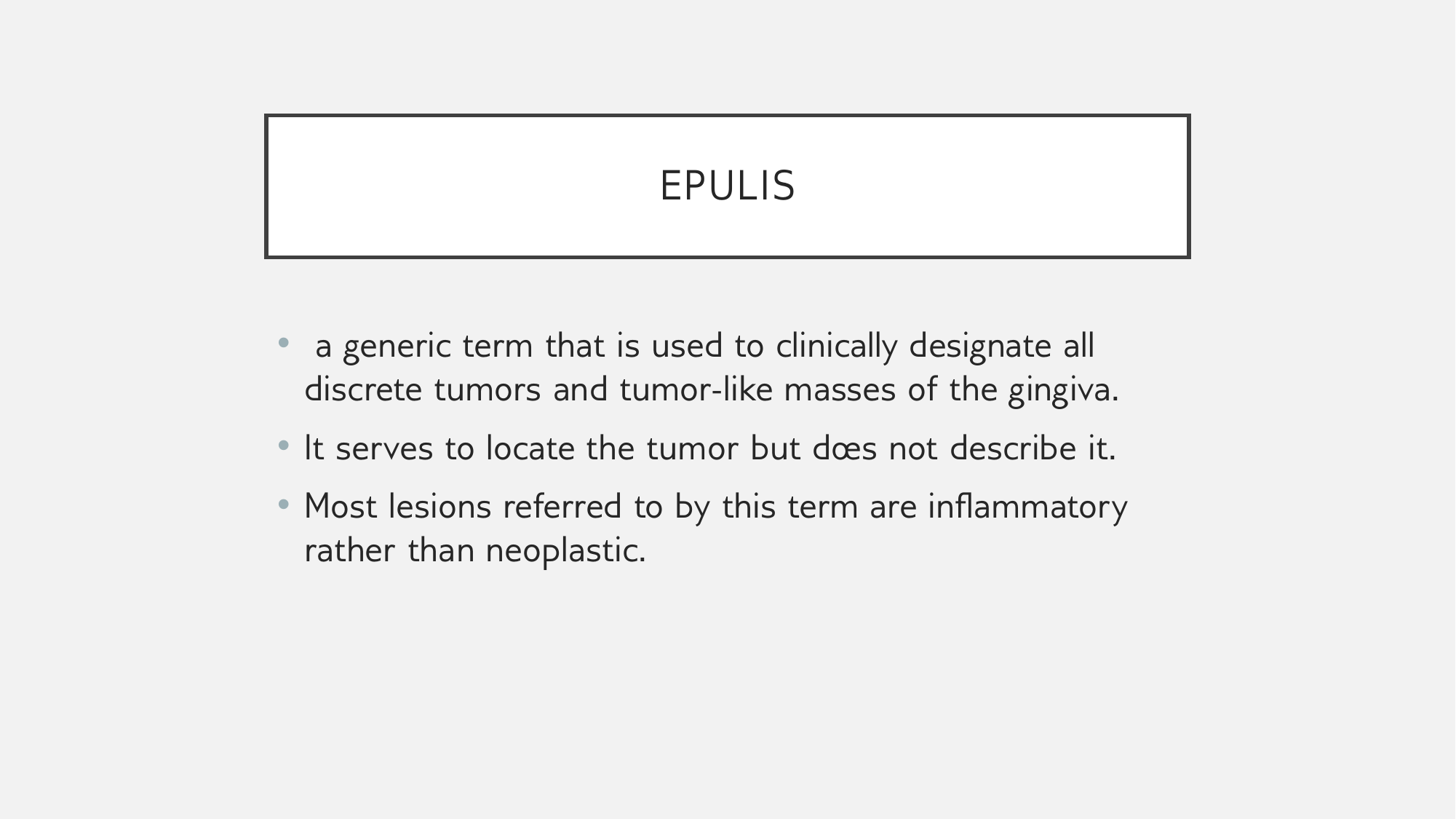

# Epulis
 a generic term that is used to clinically designate all discrete tumors and tumor-like masses of the gingiva.
It serves to locate the tumor but does not describe it.
Most lesions referred to by this term are inflammatory rather than neoplastic.